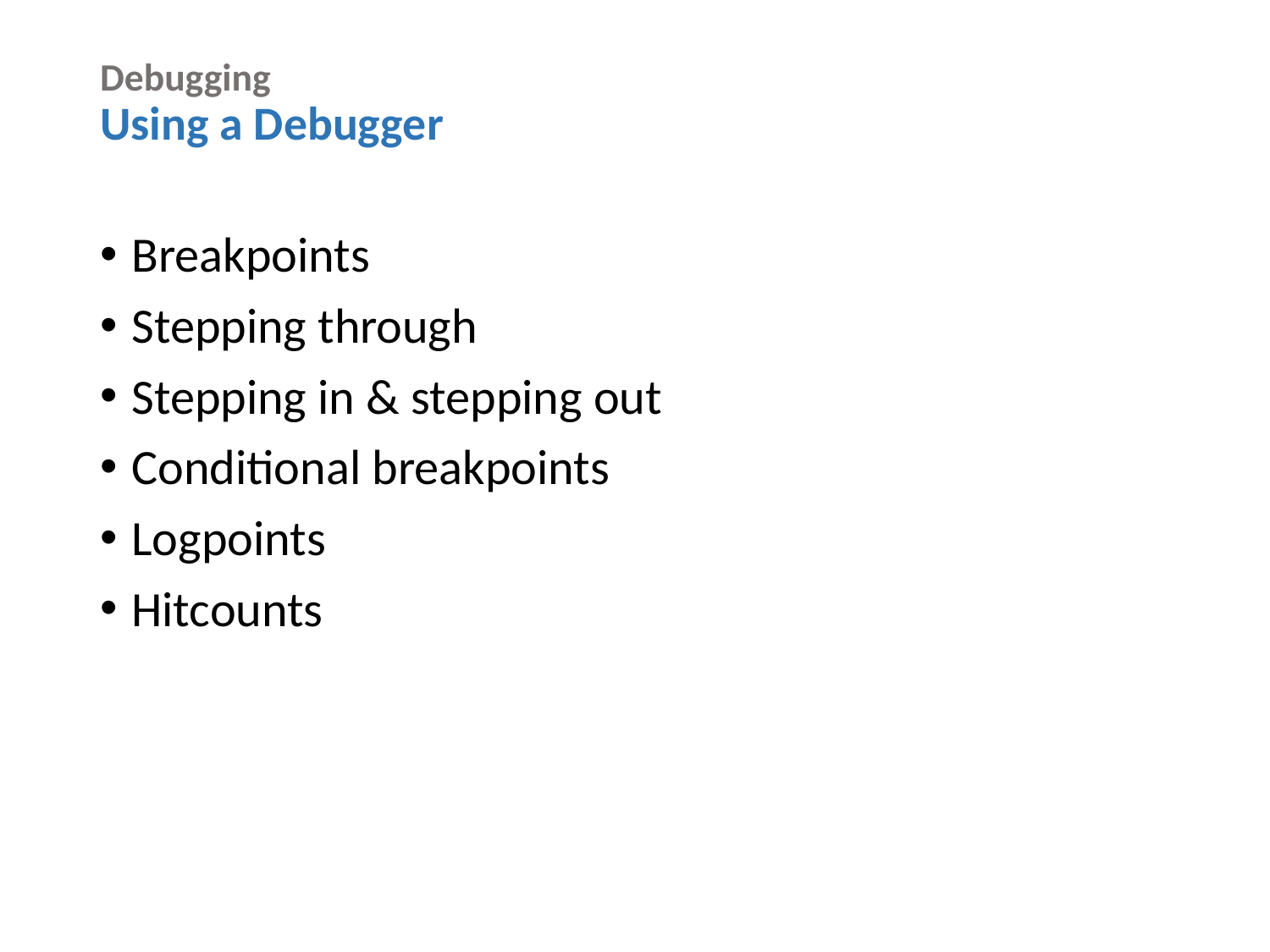

# Debugging Using a Debugger
Breakpoints
Stepping through
Stepping in & stepping out
Conditional breakpoints
Logpoints
Hitcounts